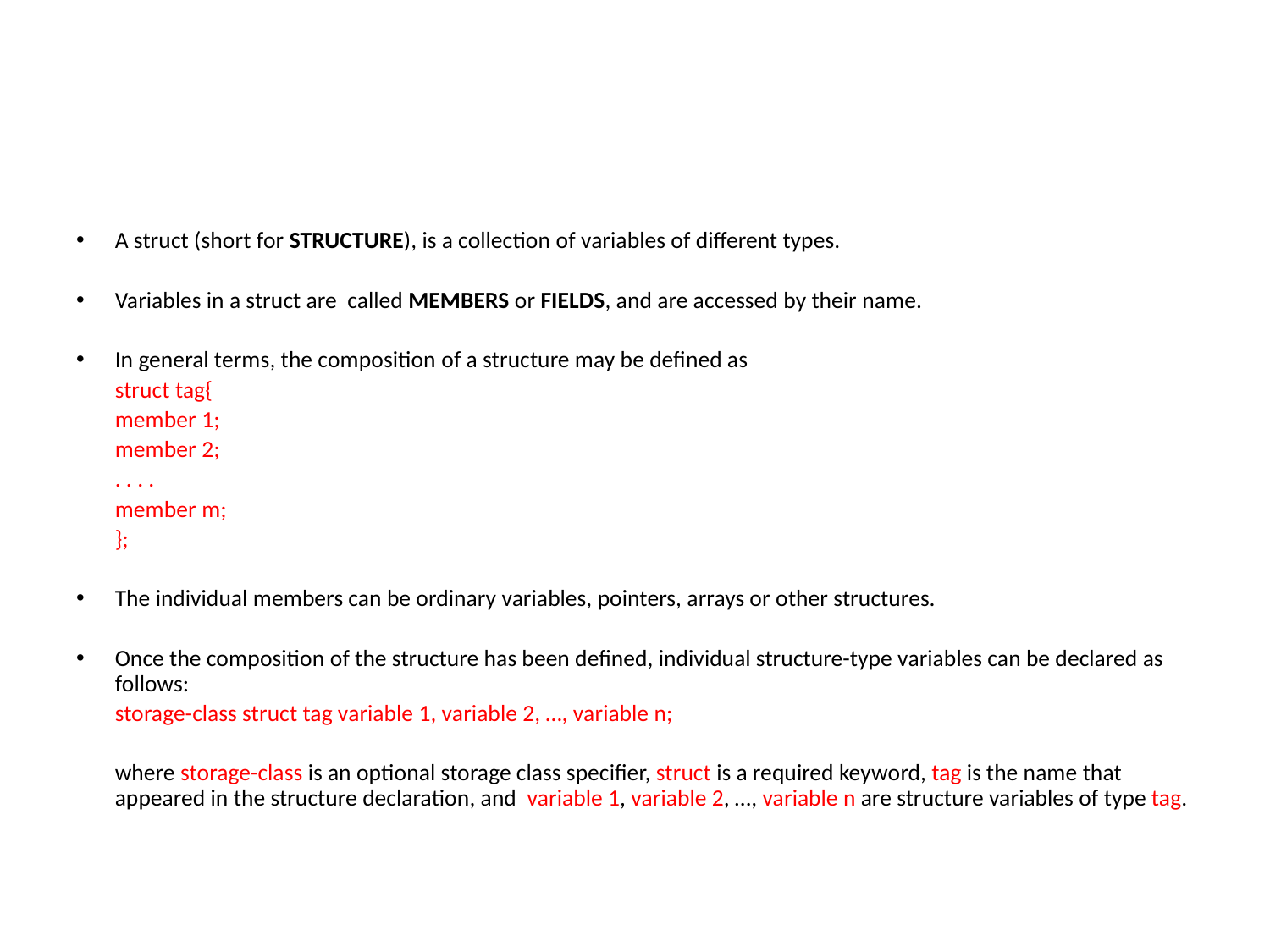

#
A struct (short for STRUCTURE), is a collection of variables of different types.

Variables in a struct are  called MEMBERS or FIELDS, and are accessed by their name.

In general terms, the composition of a structure may be defined as
	struct tag{
		member 1;
		member 2;
		. . . .
		member m;
	};

The individual members can be ordinary variables, pointers, arrays or other structures.

Once the composition of the structure has been defined, individual structure-type variables can be declared as follows:
	storage-class struct tag variable 1, variable 2, …, variable n;

	where storage-class is an optional storage class specifier, struct is a required keyword, tag is the name that appeared in the structure declaration, and  variable 1, variable 2, …, variable n are structure variables of type tag.